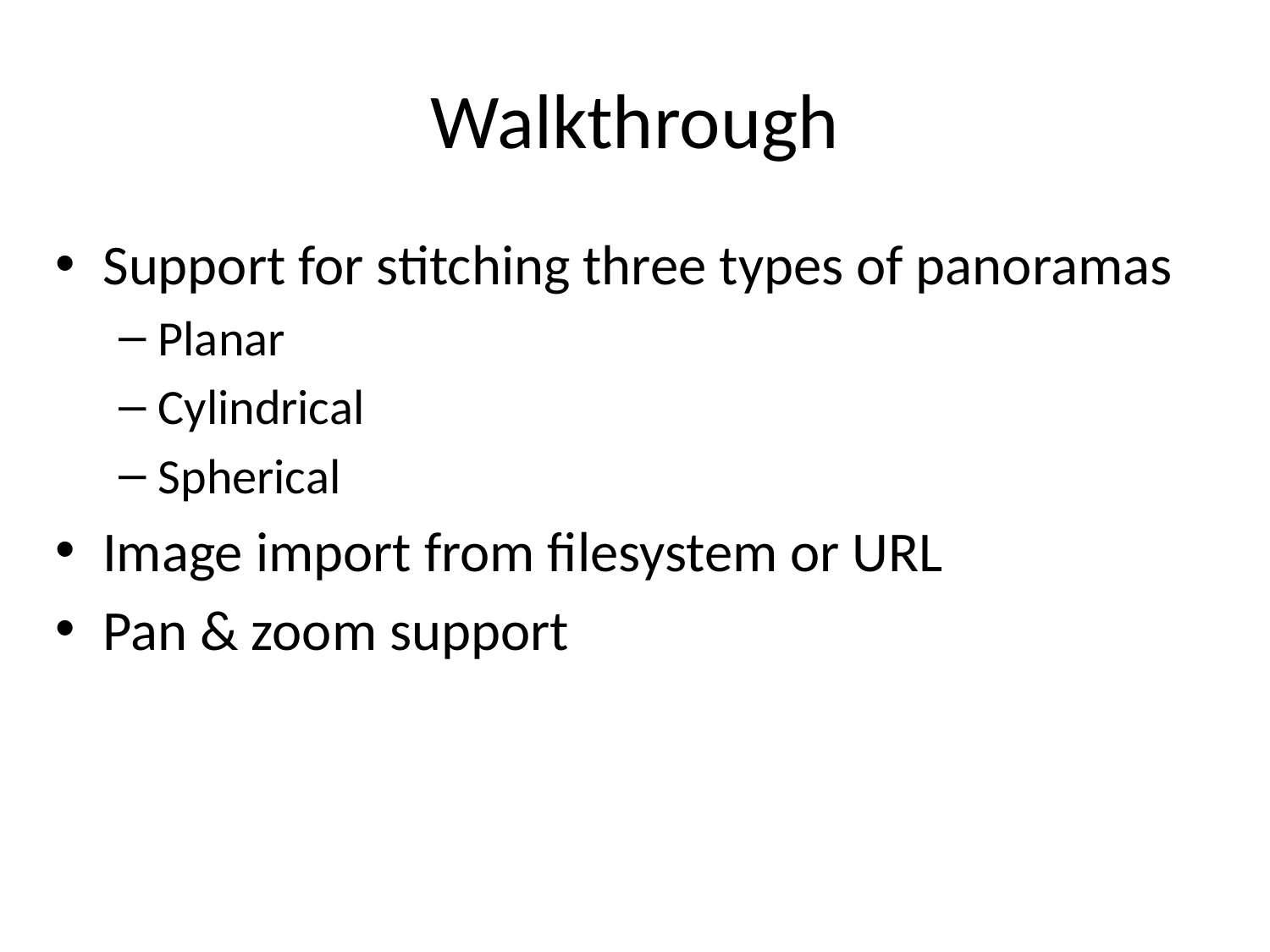

# Walkthrough
Support for stitching three types of panoramas
Planar
Cylindrical
Spherical
Image import from filesystem or URL
Pan & zoom support